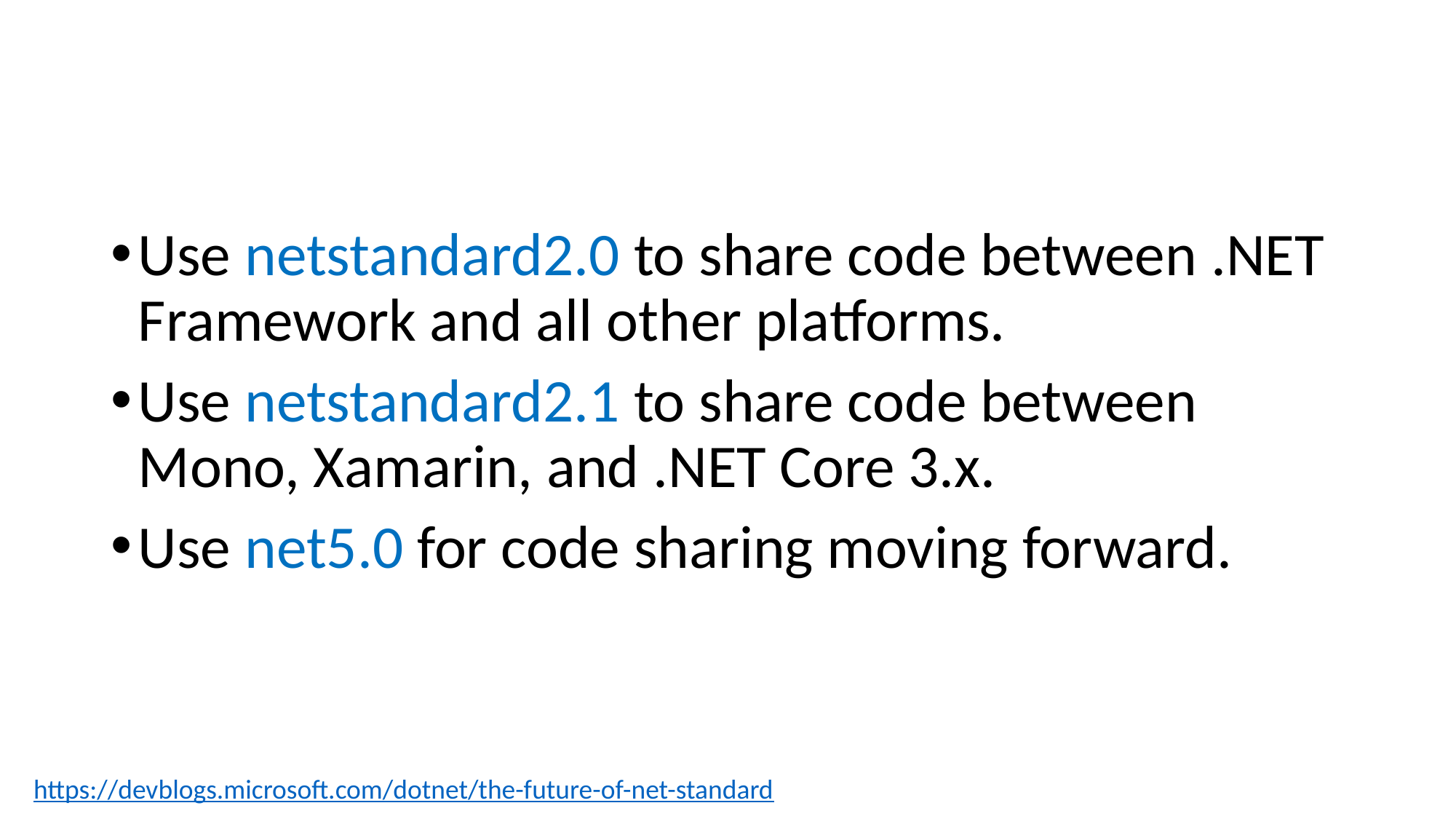

#
Use netstandard2.0 to share code between .NET Framework and all other platforms.
Use netstandard2.1 to share code between Mono, Xamarin, and .NET Core 3.x.
Use net5.0 for code sharing moving forward.
https://devblogs.microsoft.com/dotnet/the-future-of-net-standard